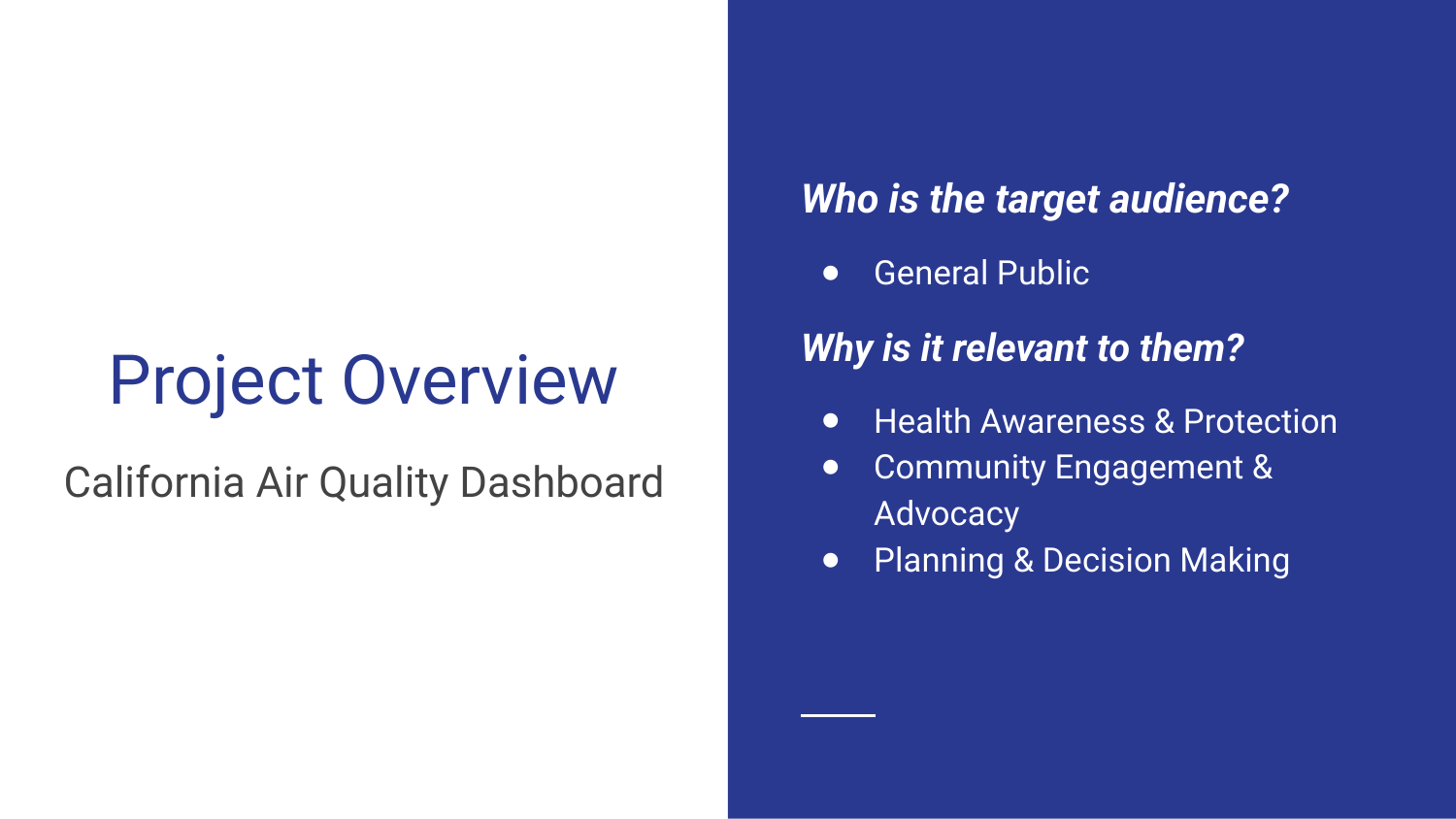

Who is the target audience?
General Public
Why is it relevant to them?
Health Awareness & Protection
Community Engagement & Advocacy
Planning & Decision Making

# Project Overview
California Air Quality Dashboard